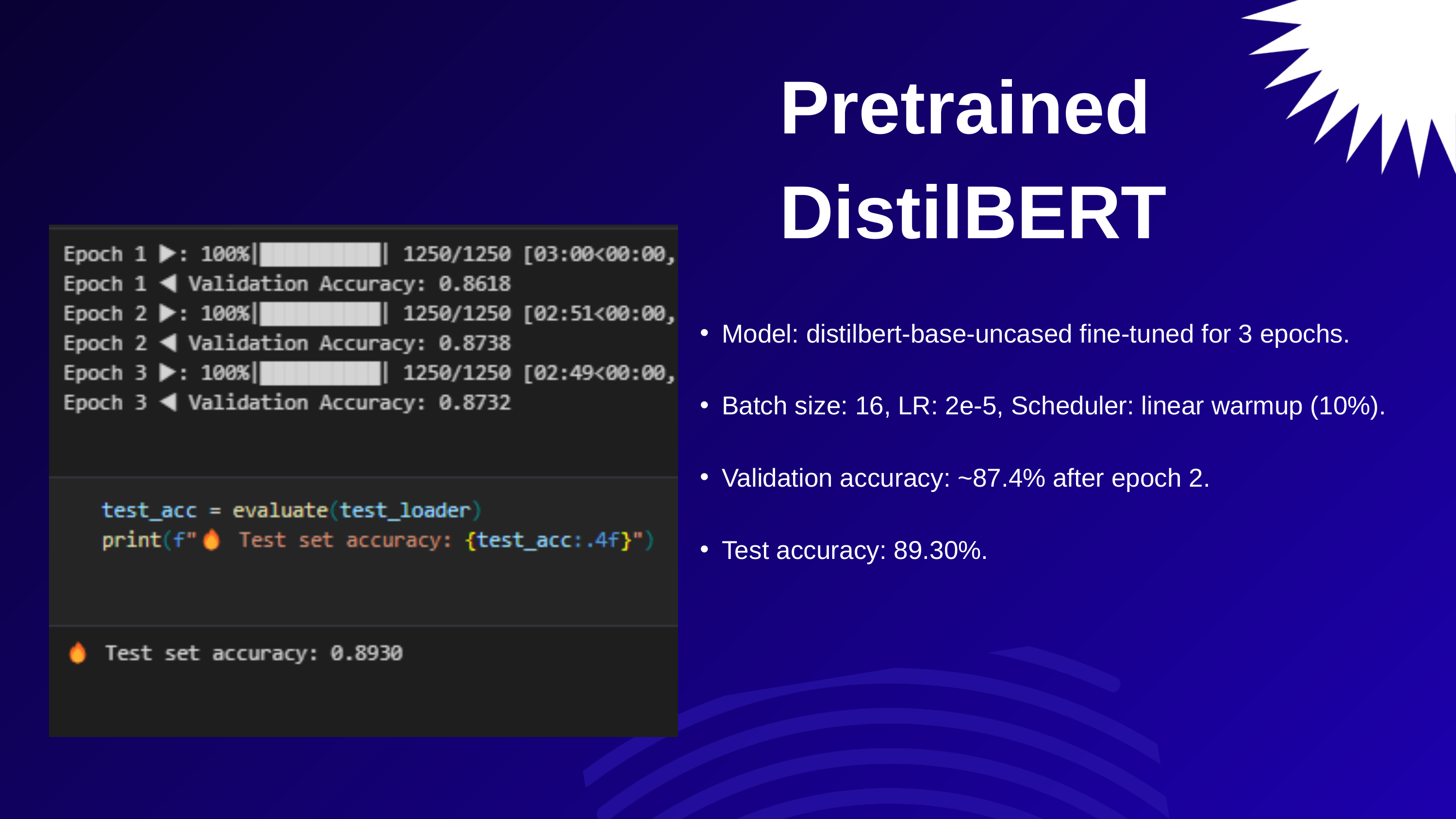

Pretrained DistilBERT

Model: distilbert-base-uncased fine-tuned for 3 epochs.

Batch size: 16, LR: 2e-5, Scheduler: linear warmup (10%).

Validation accuracy: ~87.4% after epoch 2.

Test accuracy: 89.30%.